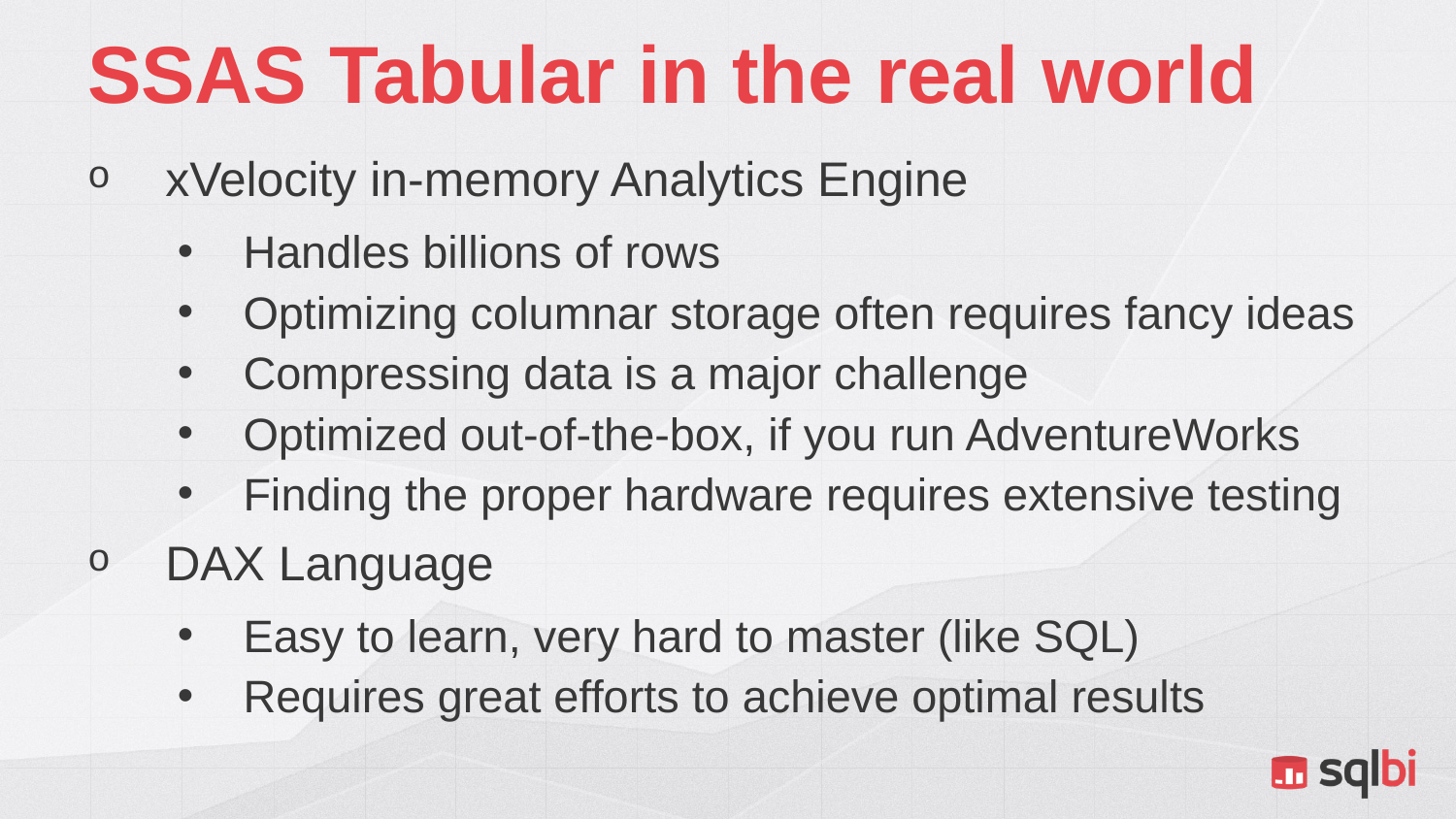

# SSAS Tabular in the real world
xVelocity in-memory Analytics Engine
Handles billions of rows
Optimizing columnar storage often requires fancy ideas
Compressing data is a major challenge
Optimized out-of-the-box, if you run AdventureWorks
Finding the proper hardware requires extensive testing
DAX Language
Easy to learn, very hard to master (like SQL)
Requires great efforts to achieve optimal results